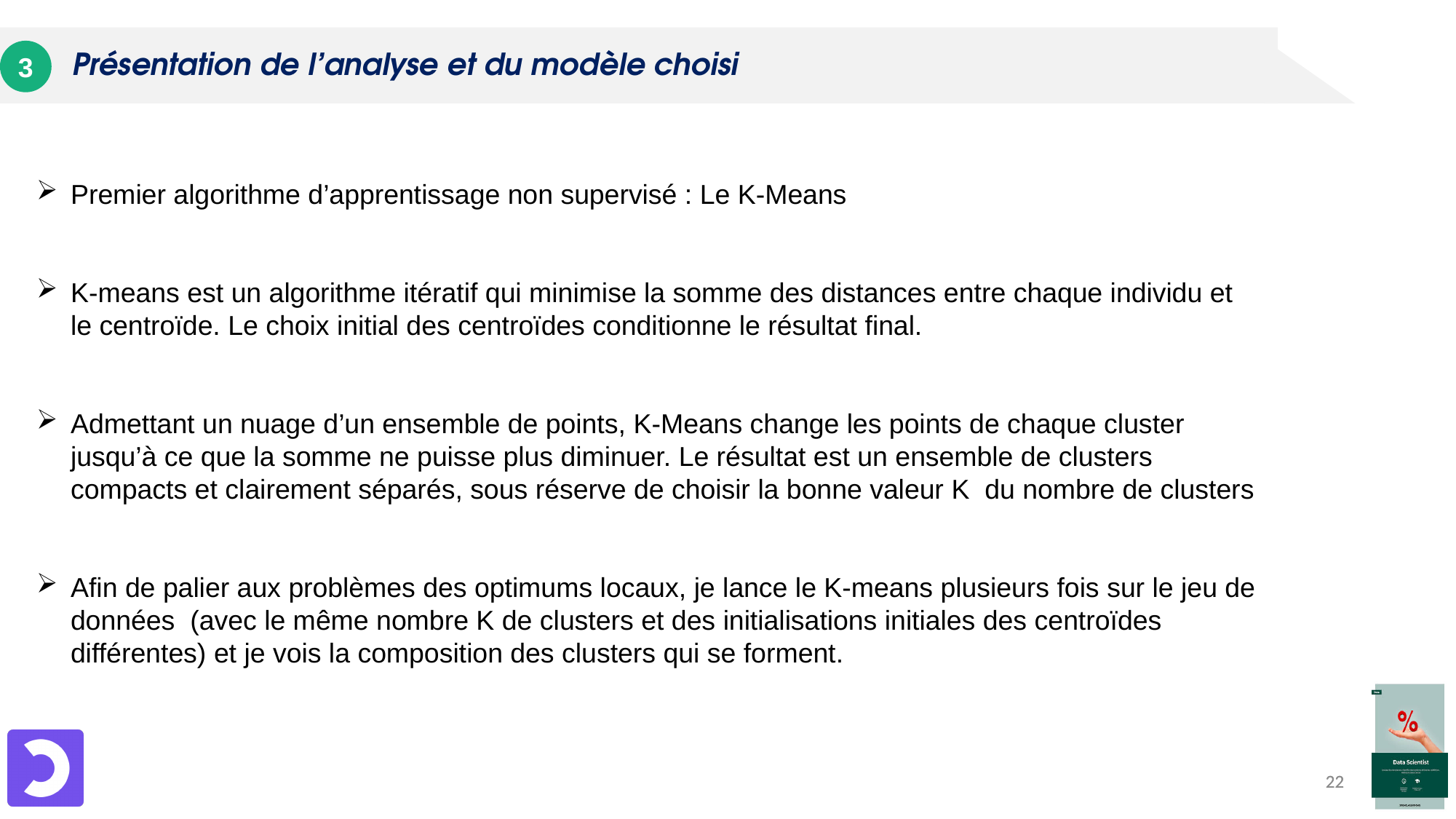

3
# Présentation de l’analyse et du modèle choisi

Premier algorithme d’apprentissage non supervisé : Le K-Means

K-means est un algorithme itératif qui minimise la somme des distances entre chaque individu et le centroïde. Le choix initial des centroïdes conditionne le résultat final.

Admettant un nuage d’un ensemble de points, K-Means change les points de chaque cluster jusqu’à ce que la somme ne puisse plus diminuer. Le résultat est un ensemble de clusters compacts et clairement séparés, sous réserve de choisir la bonne valeur K  du nombre de clusters

Afin de palier aux problèmes des optimums locaux, je lance le K-means plusieurs fois sur le jeu de données  (avec le même nombre K de clusters et des initialisations initiales des centroïdes différentes) et je vois la composition des clusters qui se forment.

22